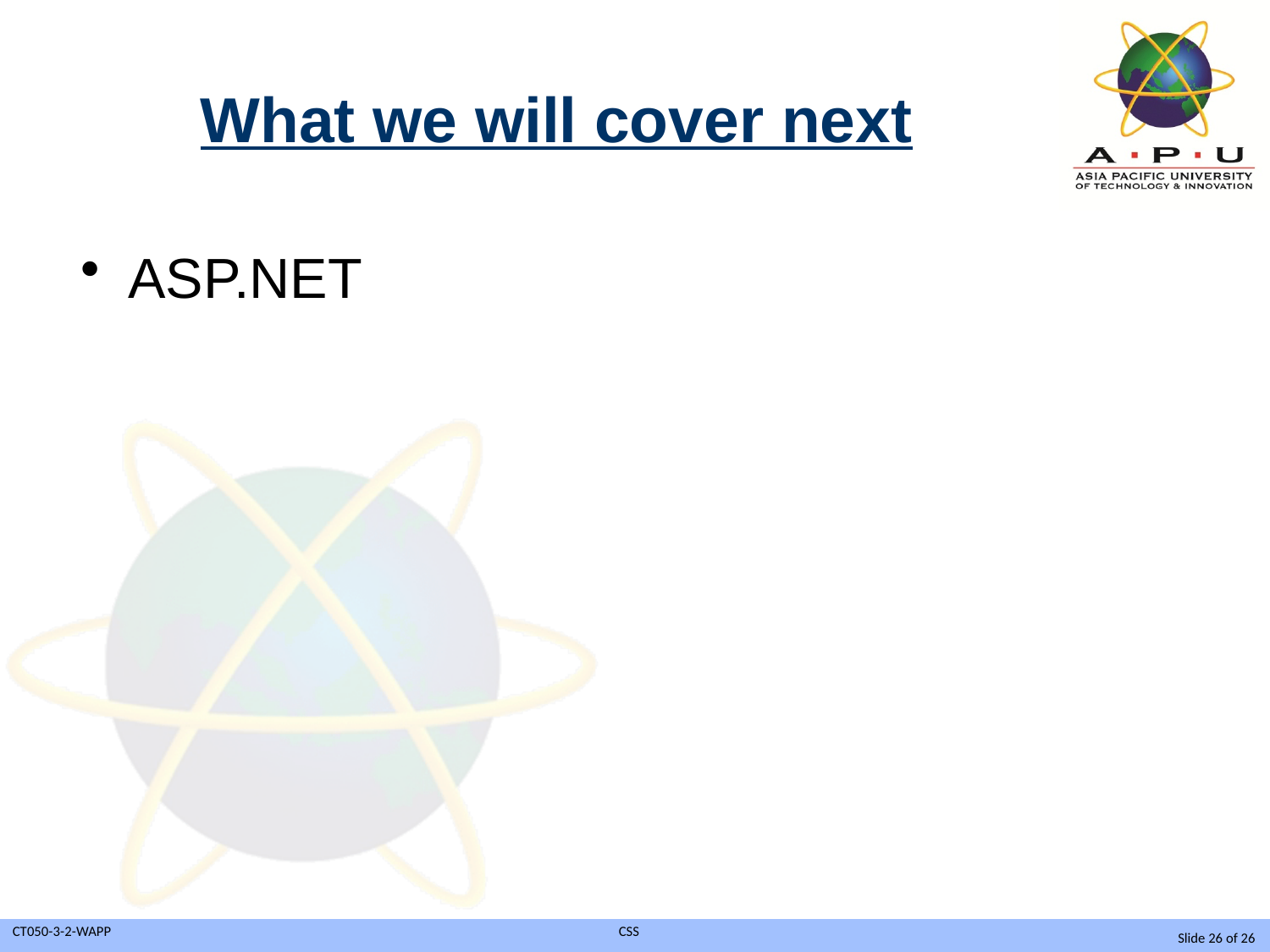

# What we will cover next
ASP.NET